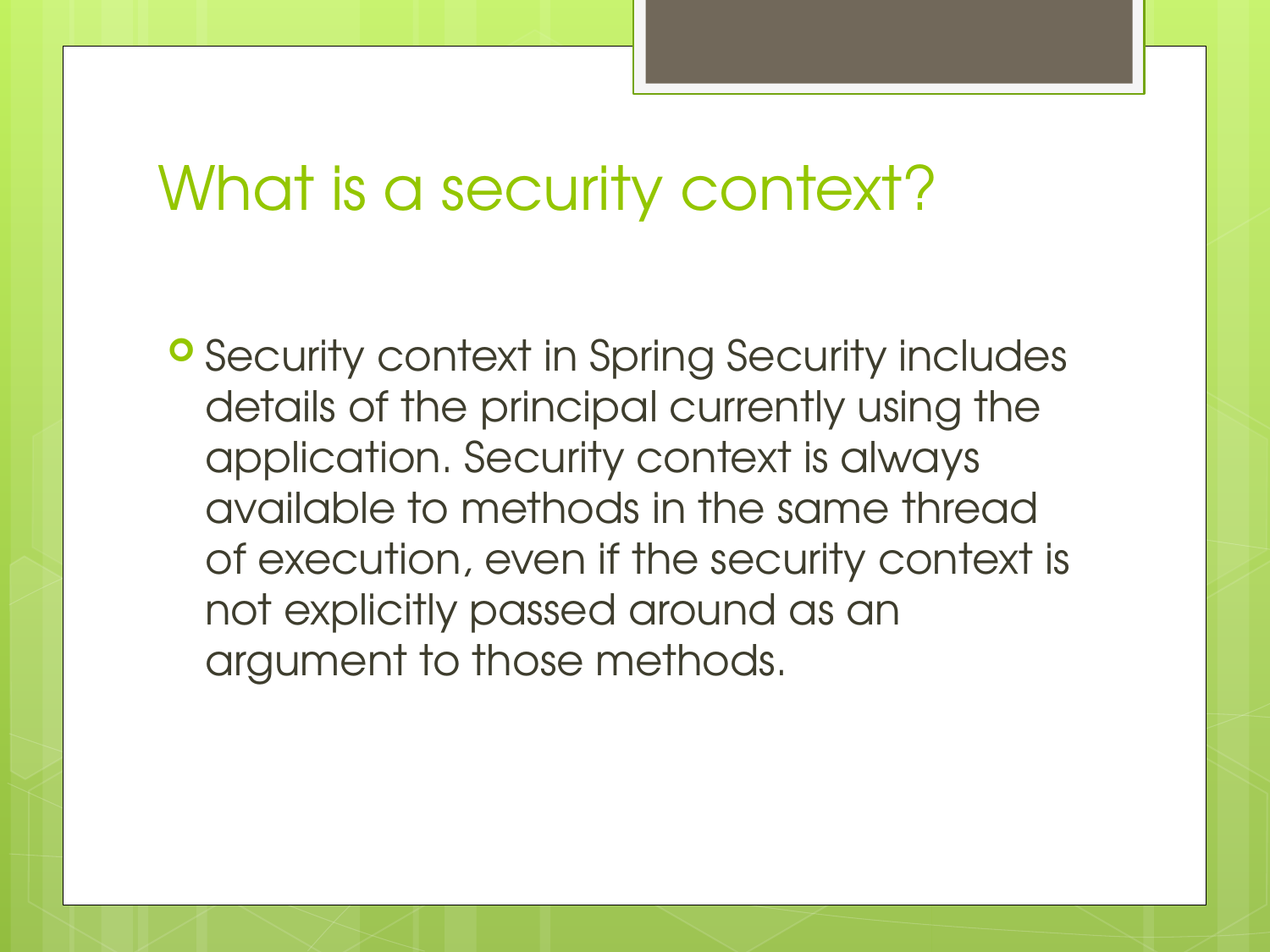

# What is a security context?
Security context in Spring Security includes details of the principal currently using the application. Security context is always available to methods in the same thread of execution, even if the security context is not explicitly passed around as an argument to those methods.